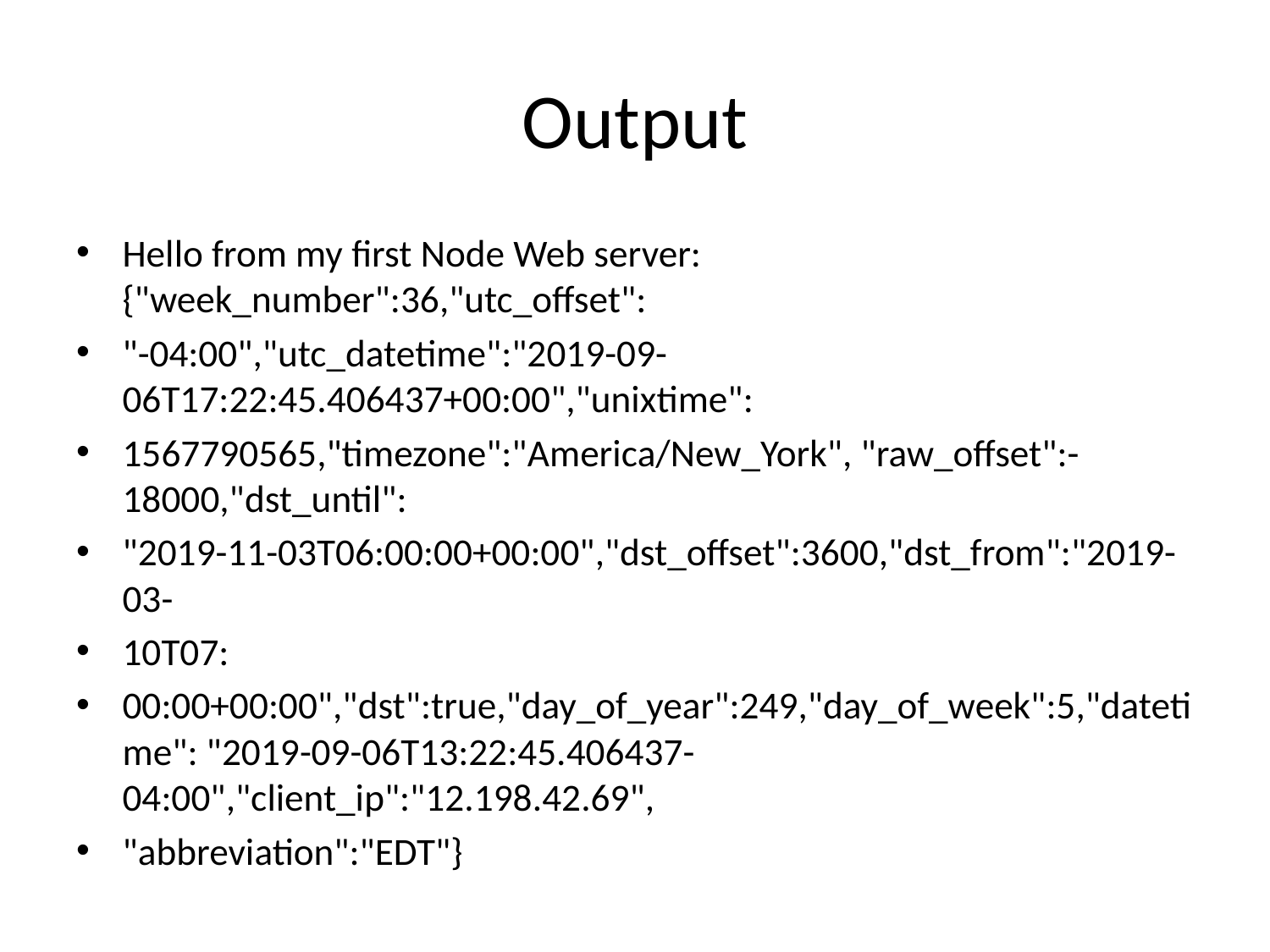

# Output
Hello from my first Node Web server: {"week_number":36,"utc_offset":
"-04:00","utc_datetime":"2019-09-06T17:22:45.406437+00:00","unixtime":
1567790565,"timezone":"America/New_York", "raw_offset":-18000,"dst_until":
"2019-11-03T06:00:00+00:00","dst_offset":3600,"dst_from":"2019-03-
10T07:
00:00+00:00","dst":true,"day_of_year":249,"day_of_week":5,"datetime": "2019-09-06T13:22:45.406437-04:00","client_ip":"12.198.42.69",
"abbreviation":"EDT"}